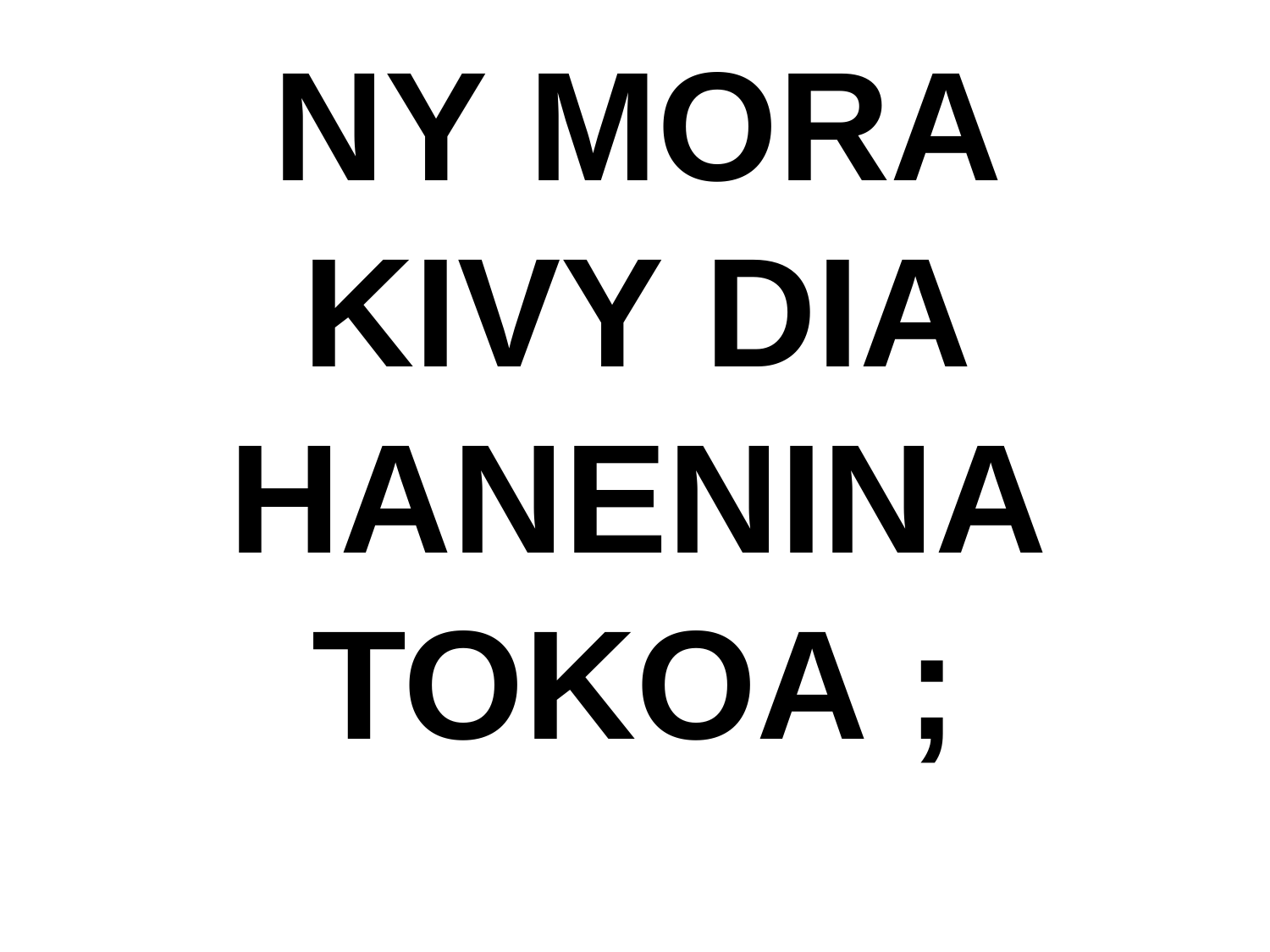

# NY MORA KIVY DIA HANENINA TOKOA ;